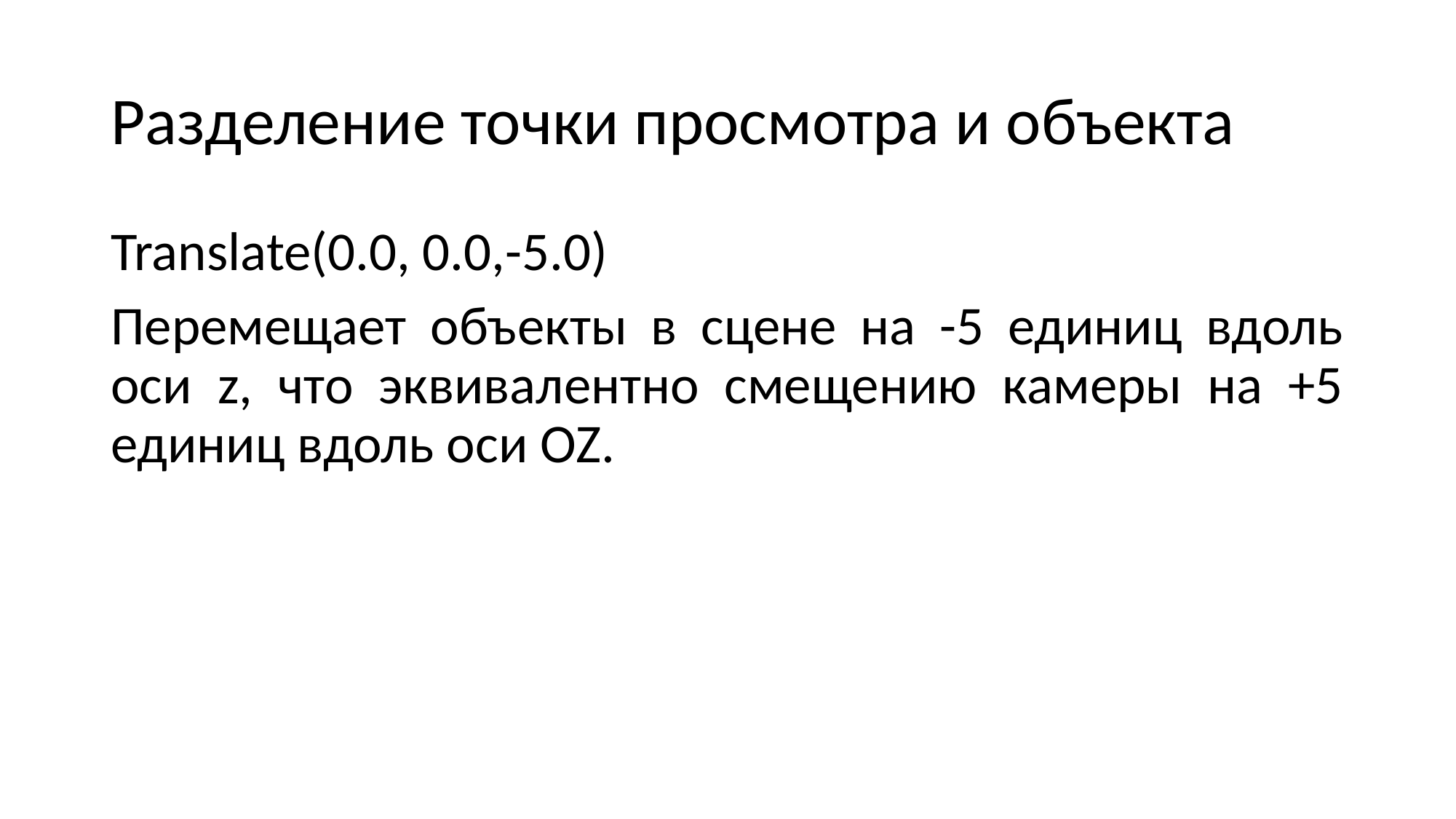

# Разделение точки просмотра и объекта
Translate(0.0, 0.0,-5.0)
Перемещает объекты в сцене на -5 единиц вдоль оси z, что эквивалентно смещению камеры на +5 единиц вдоль оси OZ.